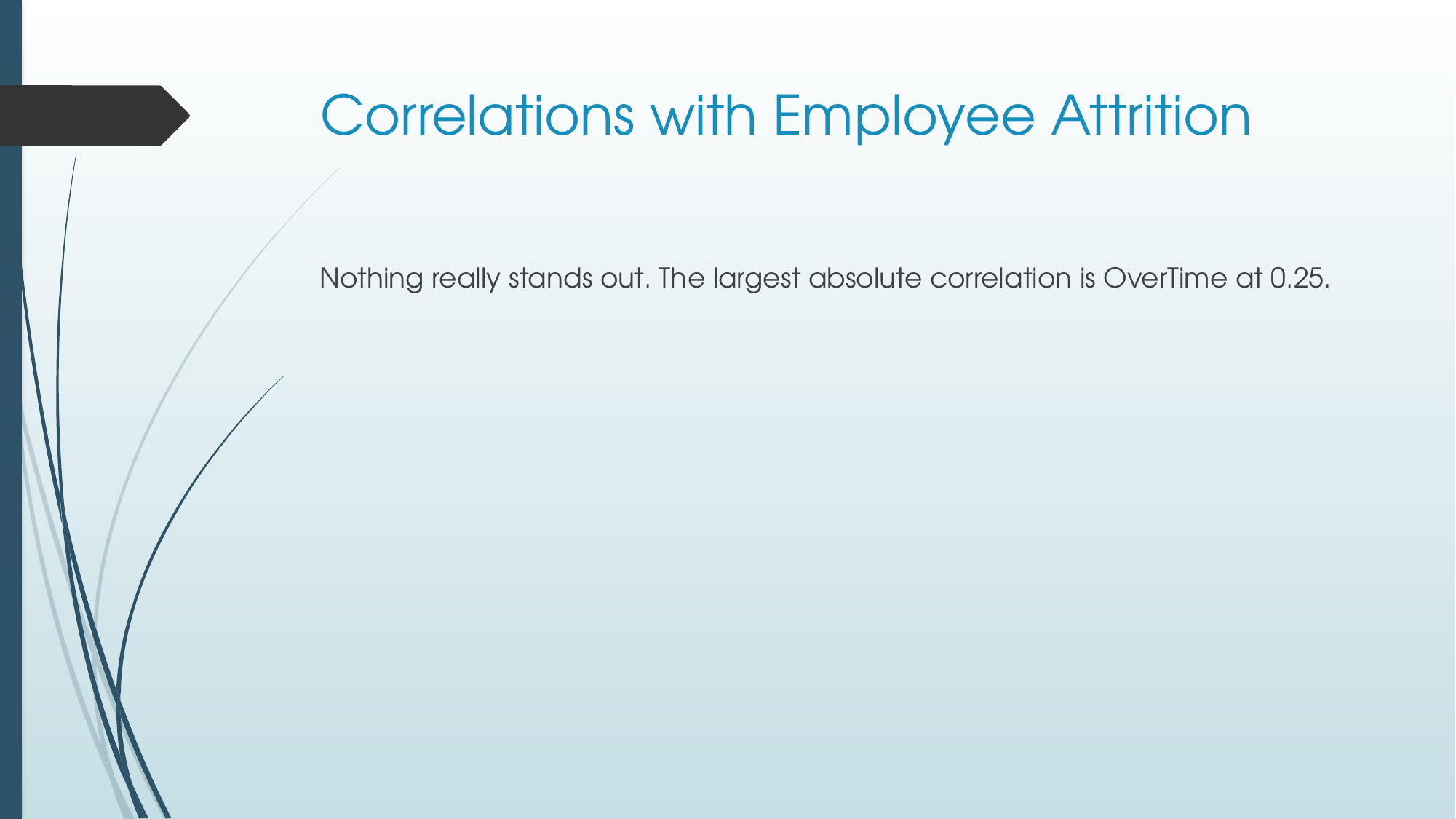

# Correlations with Employee Attrition
Nothing really stands out. The largest absolute correlation is OverTime at 0.25.